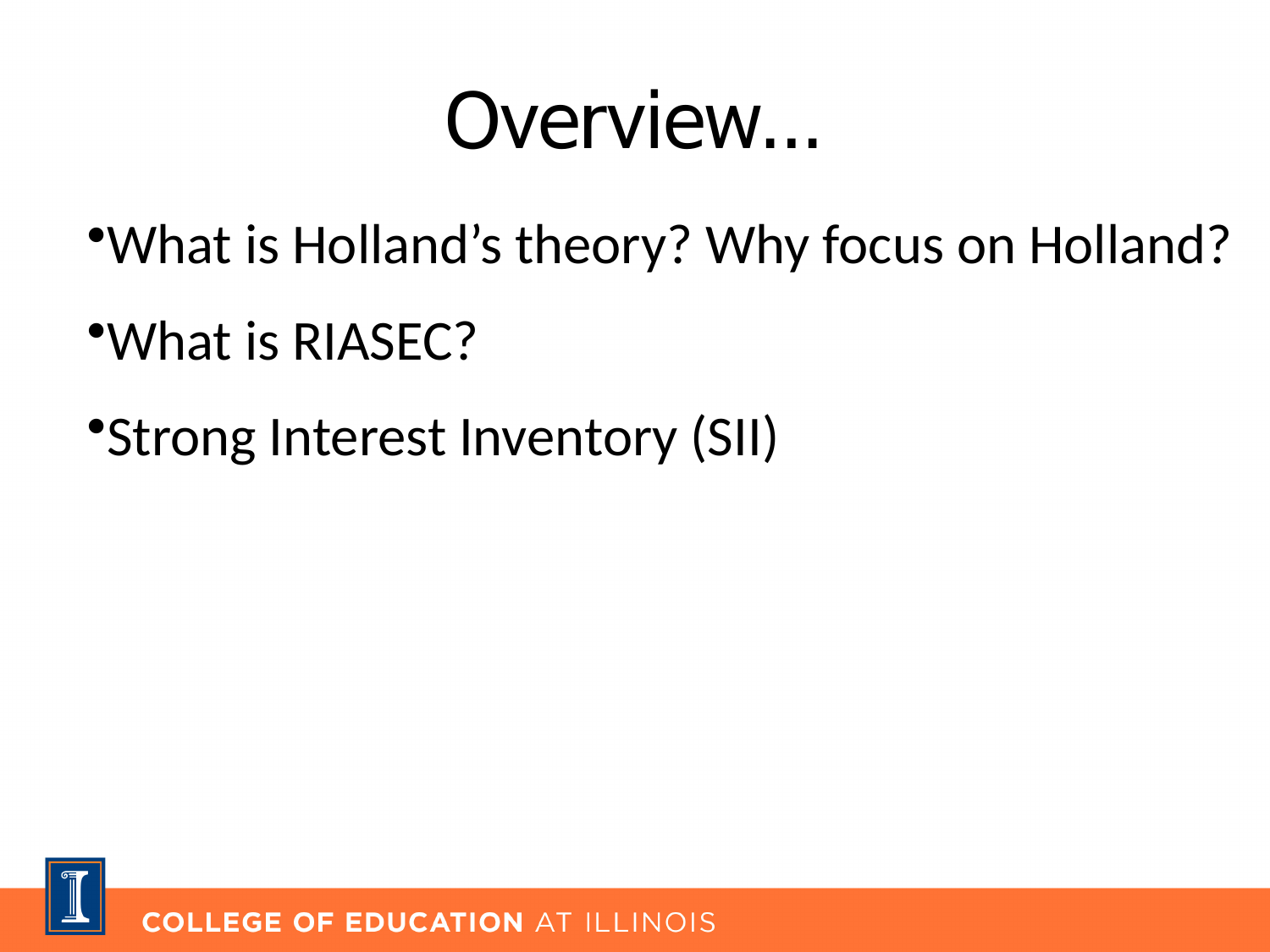

# Overview…
What is Holland’s theory? Why focus on Holland?
What is RIASEC?
Strong Interest Inventory (SII)